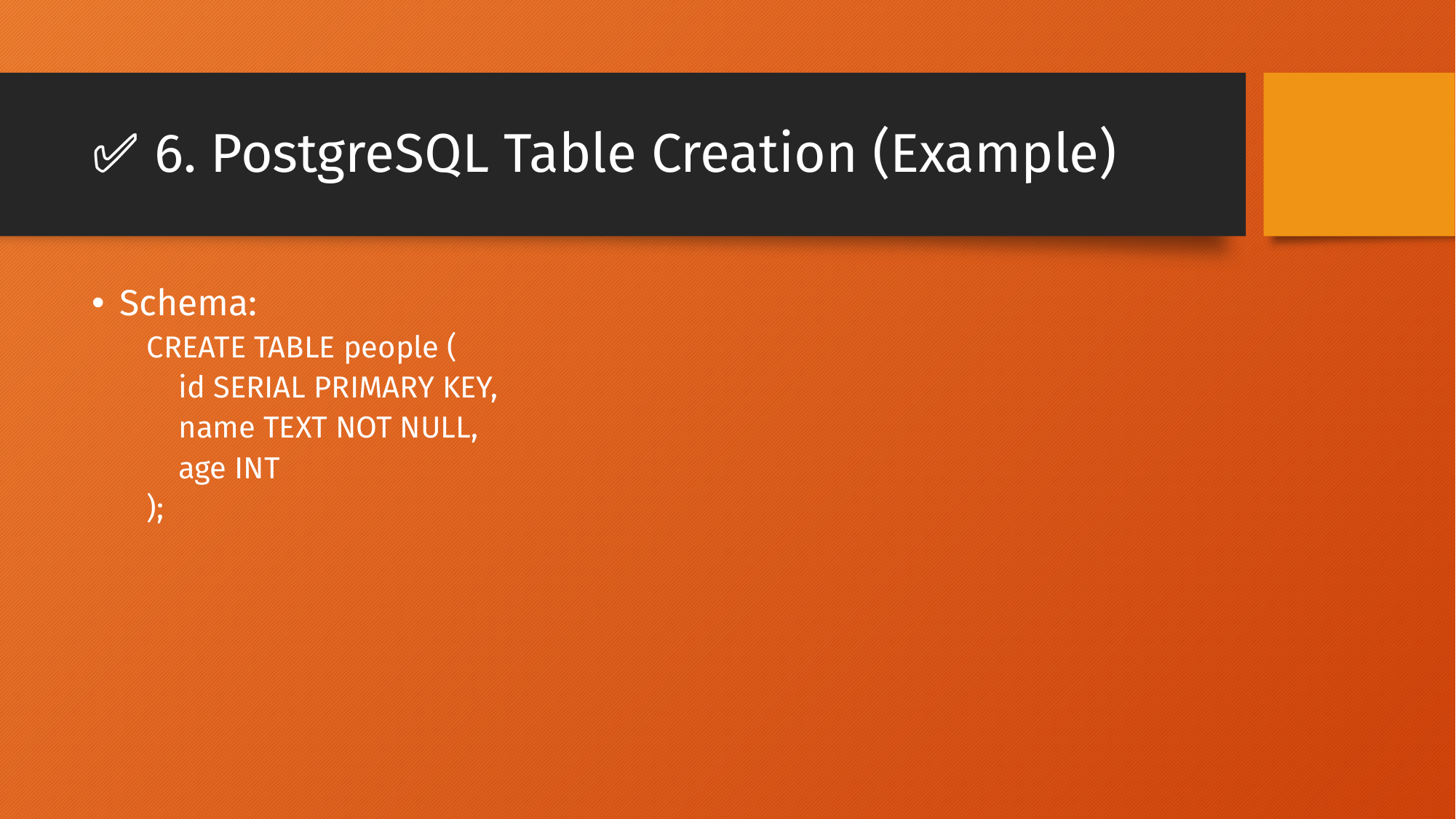

# ✅ 6. PostgreSQL Table Creation (Example)
Schema:
CREATE TABLE people (
    id SERIAL PRIMARY KEY,
    name TEXT NOT NULL,
    age INT
);